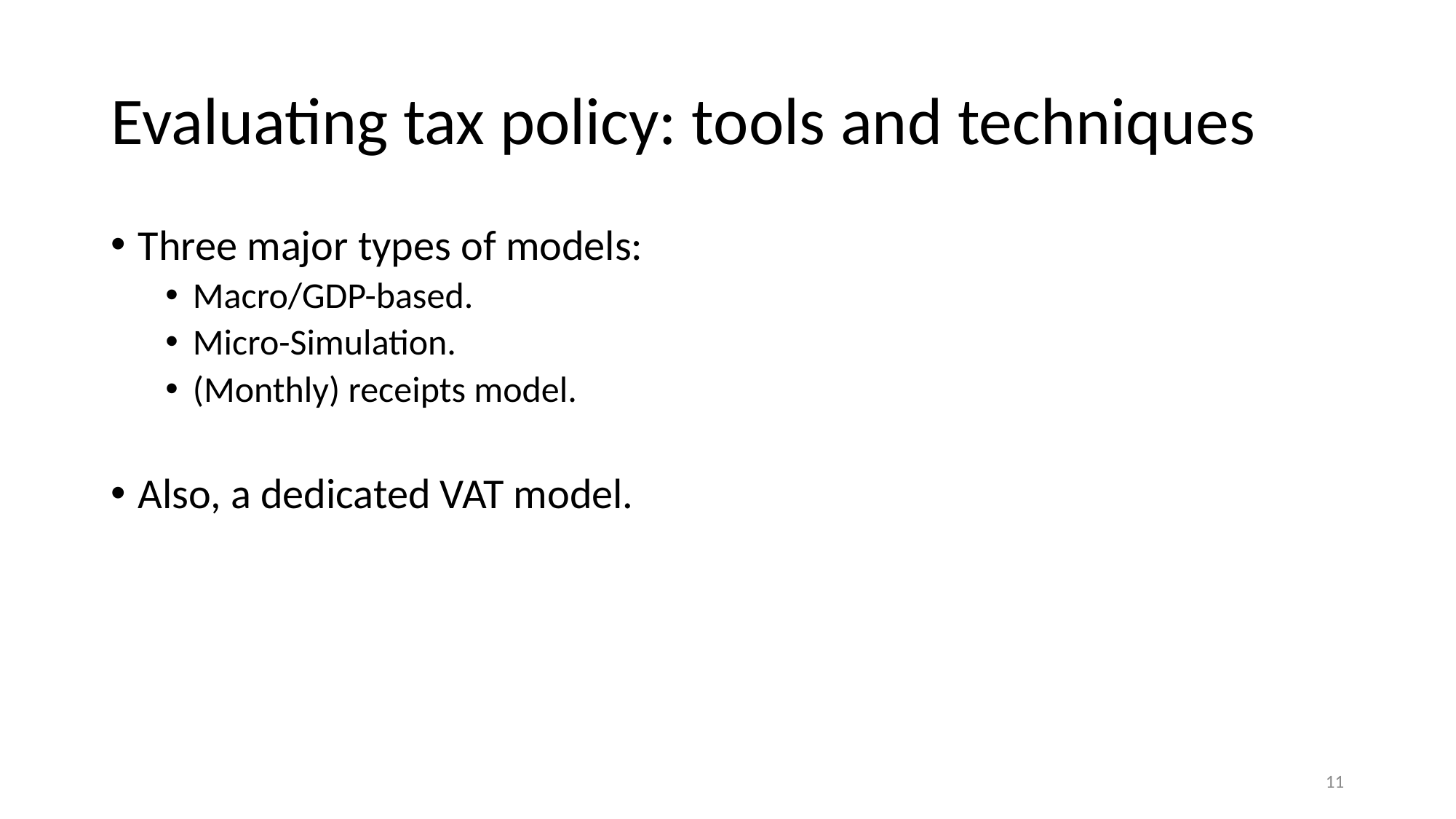

# Evaluating tax policy: tools and techniques
Three major types of models:
Macro/GDP-based.
Micro-Simulation.
(Monthly) receipts model.

Also, a dedicated VAT model.
11